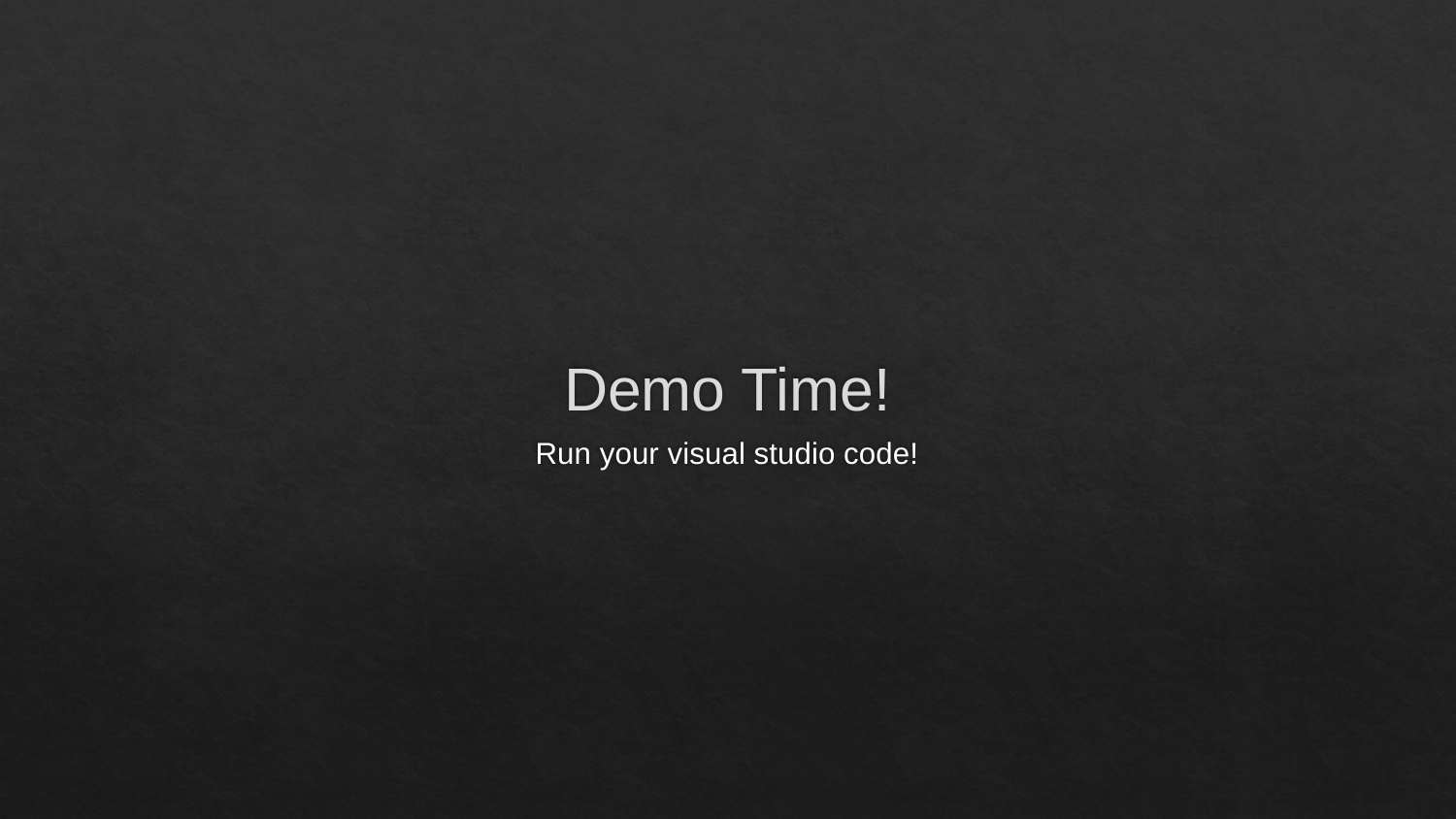

# Demo Time!
Run your visual studio code!